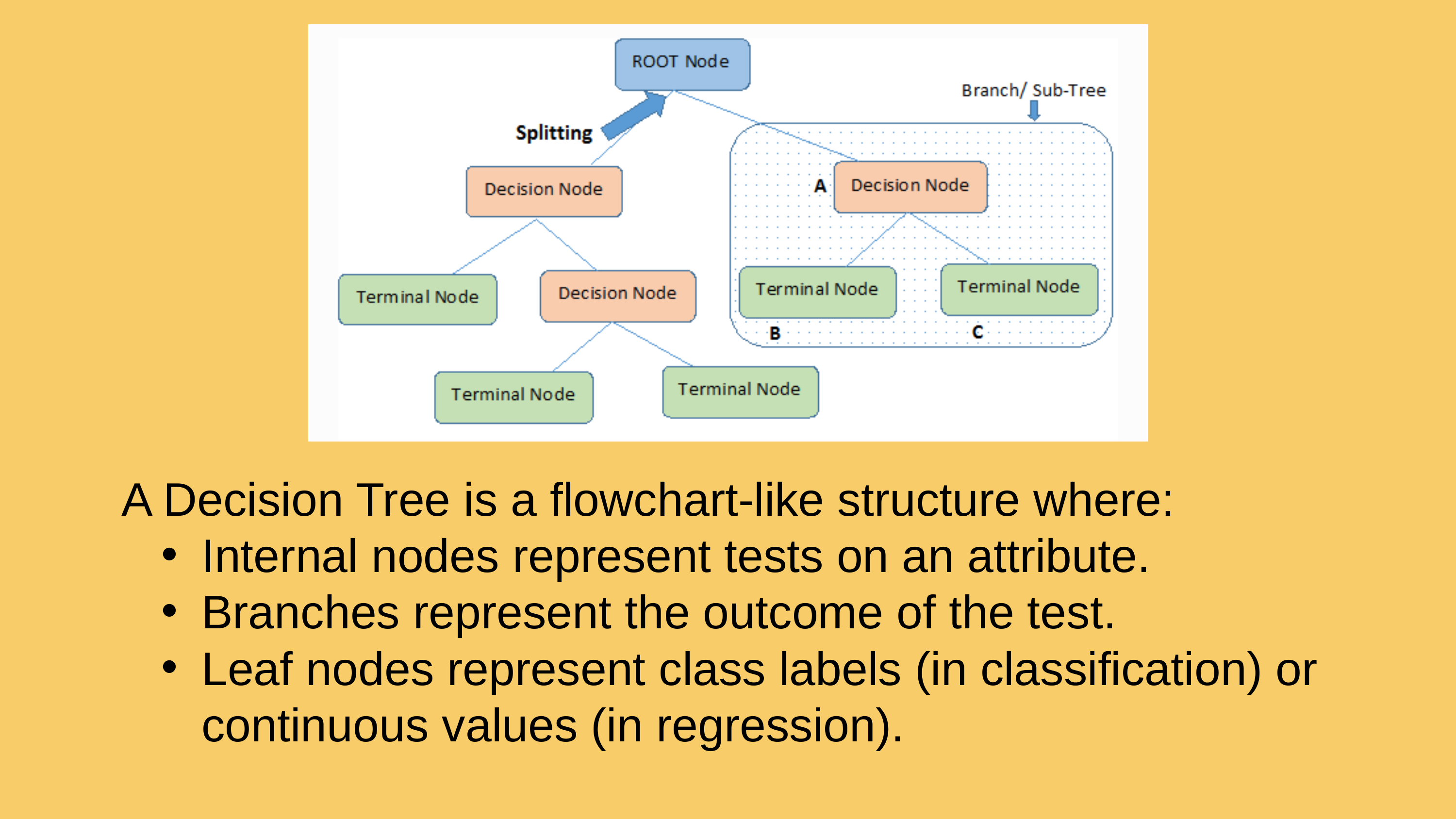

A Decision Tree is a flowchart-like structure where:
Internal nodes represent tests on an attribute.
Branches represent the outcome of the test.
Leaf nodes represent class labels (in classification) or continuous values (in regression).